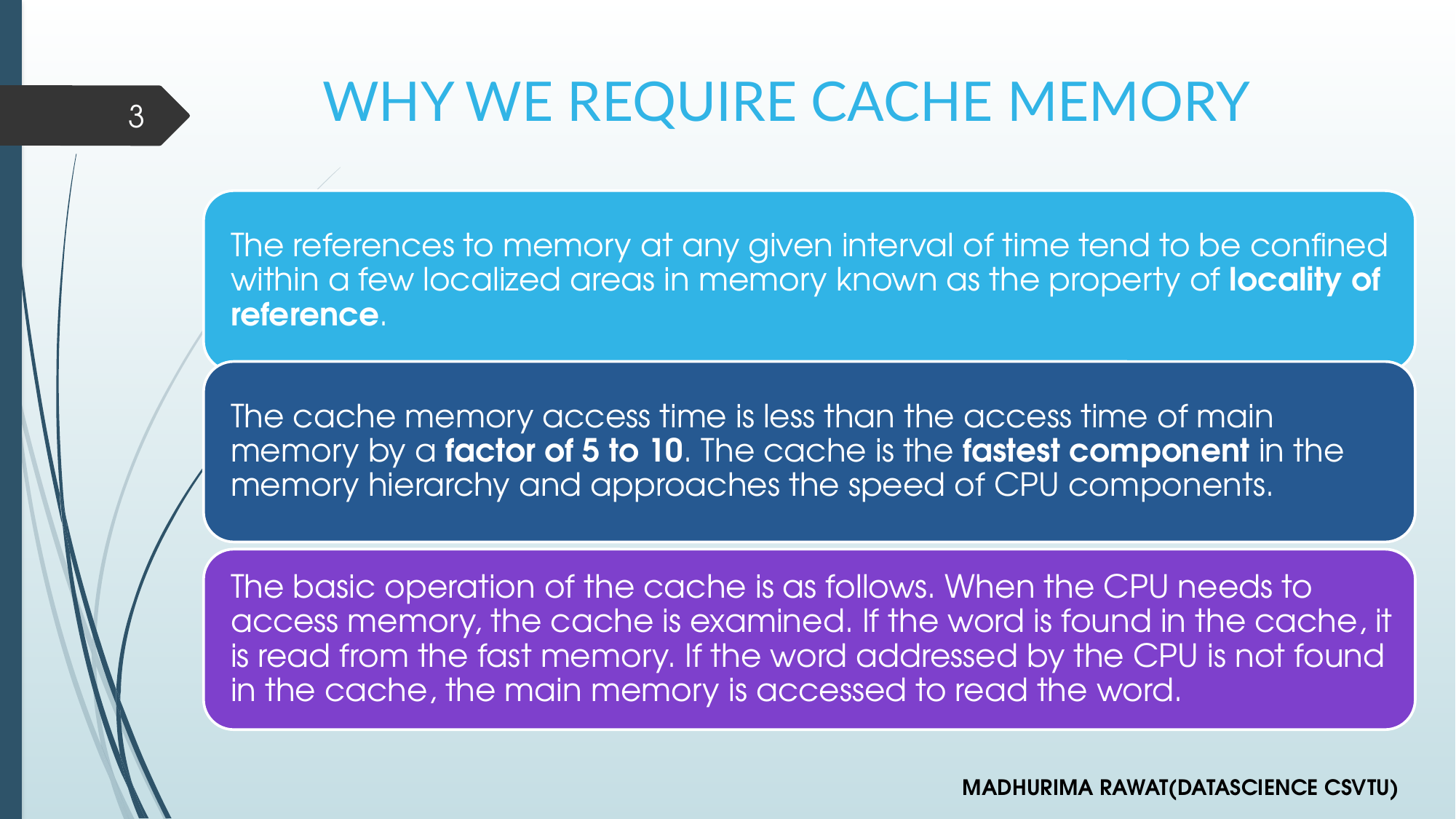

# WHY WE REQUIRE CACHE MEMORY
3
The references to memory at any given interval of time tend to be confined within a few localized areas in memory known as the property of locality of reference.
The cache memory access time is less than the access time of main memory by a factor of 5 to 10. The cache is the fastest component in the memory hierarchy and approaches the speed of CPU components.
The basic operation of the cache is as follows. When the CPU needs to access memory, the cache is examined. If the word is found in the cache, it is read from the fast memory. If the word addressed by the CPU is not found in the cache, the main memory is accessed to read the word.
MADHURIMA RAWAT(DATASCIENCE CSVTU)